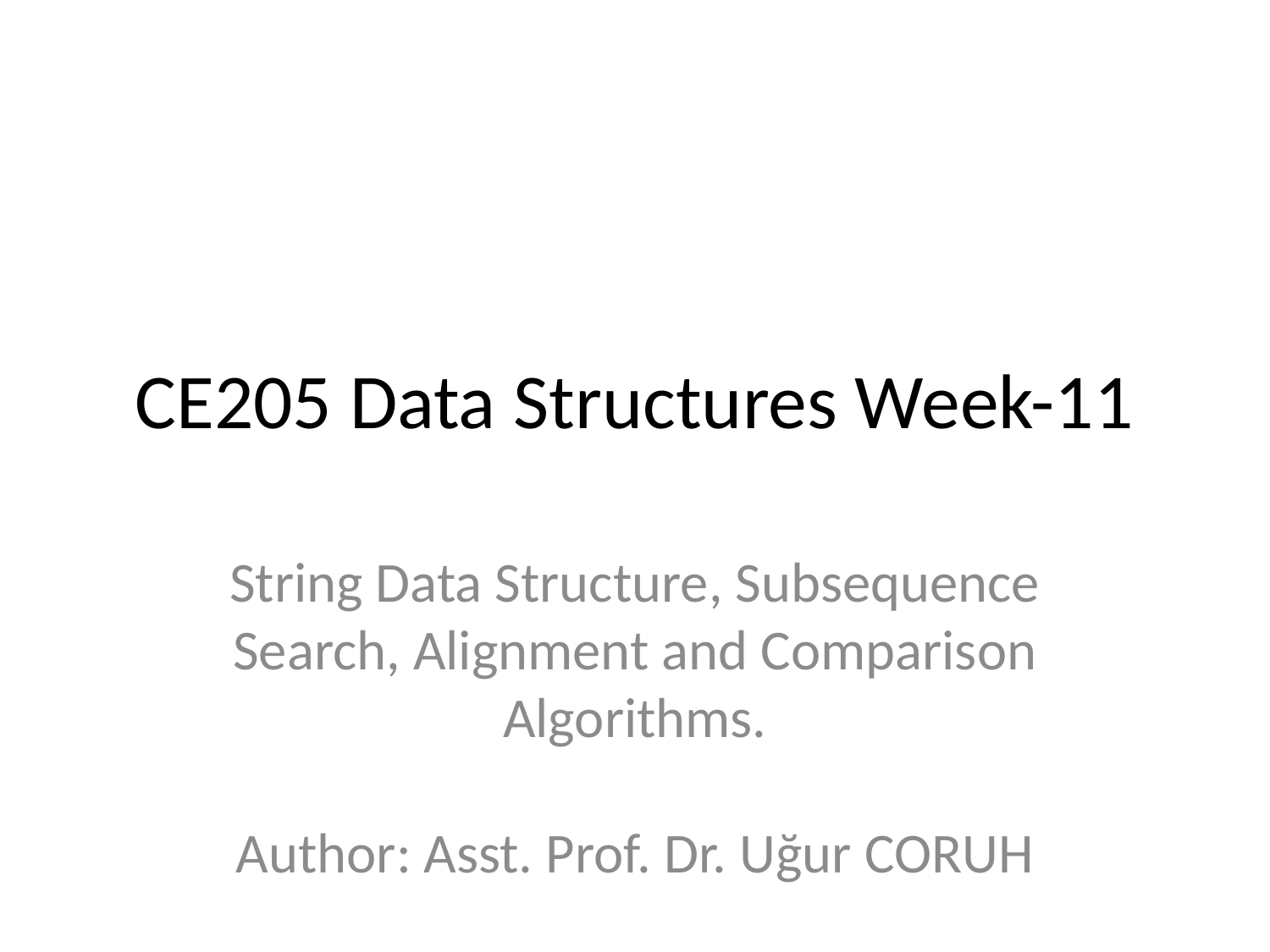

# CE205 Data Structures Week-11
String Data Structure, Subsequence Search, Alignment and Comparison Algorithms.
Author: Asst. Prof. Dr. Uğur CORUH